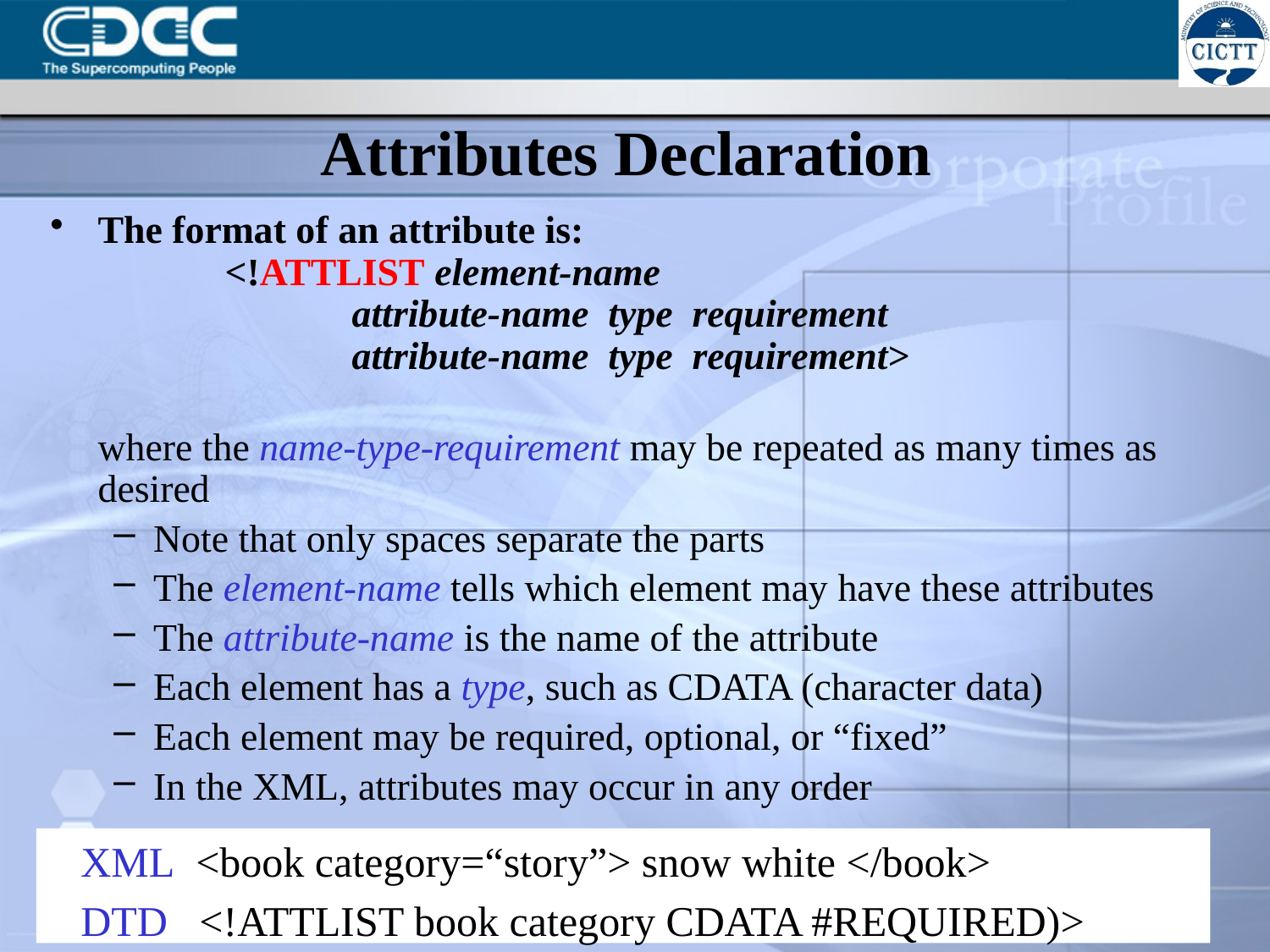

# Attributes Declaration
The format of an attribute is:
	<!ATTLIST element-name
		attribute-name  type  requirement
		attribute-name  type  requirement>
where the name-type-requirement may be repeated as many times as desired
Note that only spaces separate the parts
The element-name tells which element may have these attributes
The attribute-name is the name of the attribute
Each element has a type, such as CDATA (character data)
Each element may be required, optional, or “fixed”
In the XML, attributes may occur in any order
XML  <book category=“story”> snow white </book>
DTD   <!ATTLIST book category CDATA #REQUIRED)>